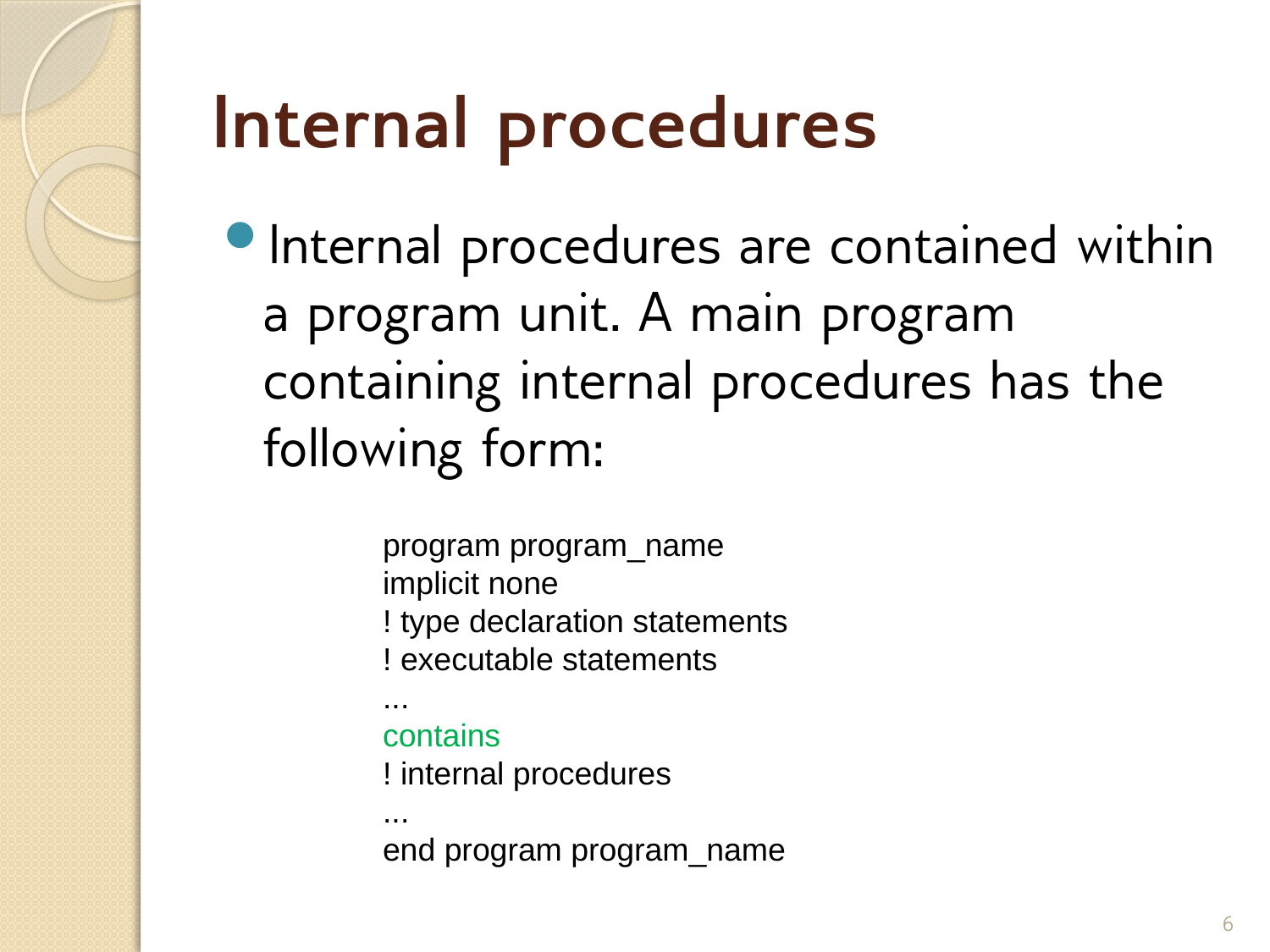

# Internal procedures
Internal procedures are contained within a program unit. A main program containing internal procedures has the following form:
program program_name
implicit none
! type declaration statements
! executable statements
...
contains
! internal procedures
...
end program program_name
6